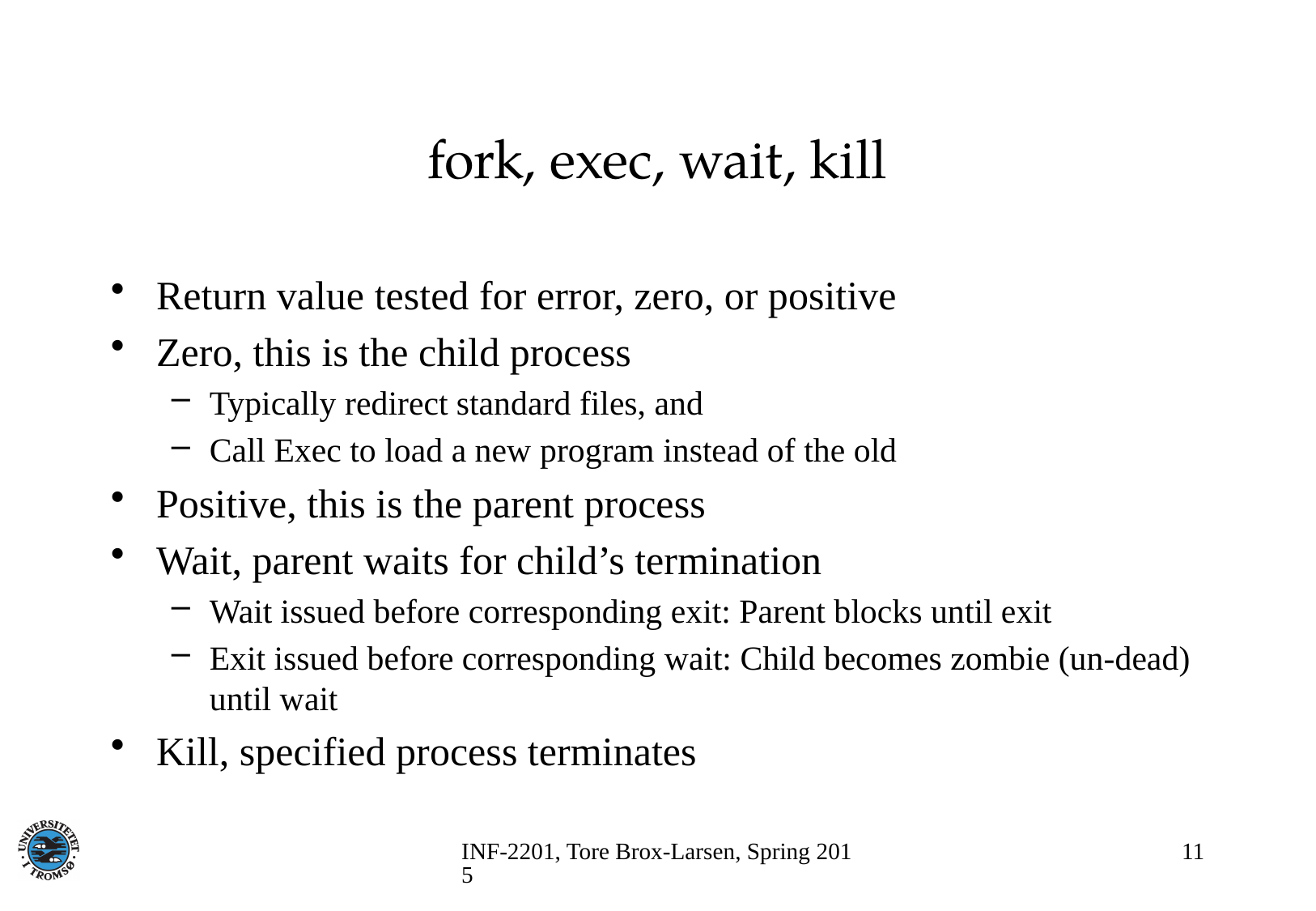

# fork, exec, wait, kill
Return value tested for error, zero, or positive
Zero, this is the child process
Typically redirect standard files, and
Call Exec to load a new program instead of the old
Positive, this is the parent process
Wait, parent waits for child’s termination
Wait issued before corresponding exit: Parent blocks until exit
Exit issued before corresponding wait: Child becomes zombie (un-dead) until wait
Kill, specified process terminates

INF-2201, Tore Brox-Larsen, Spring 2015
11